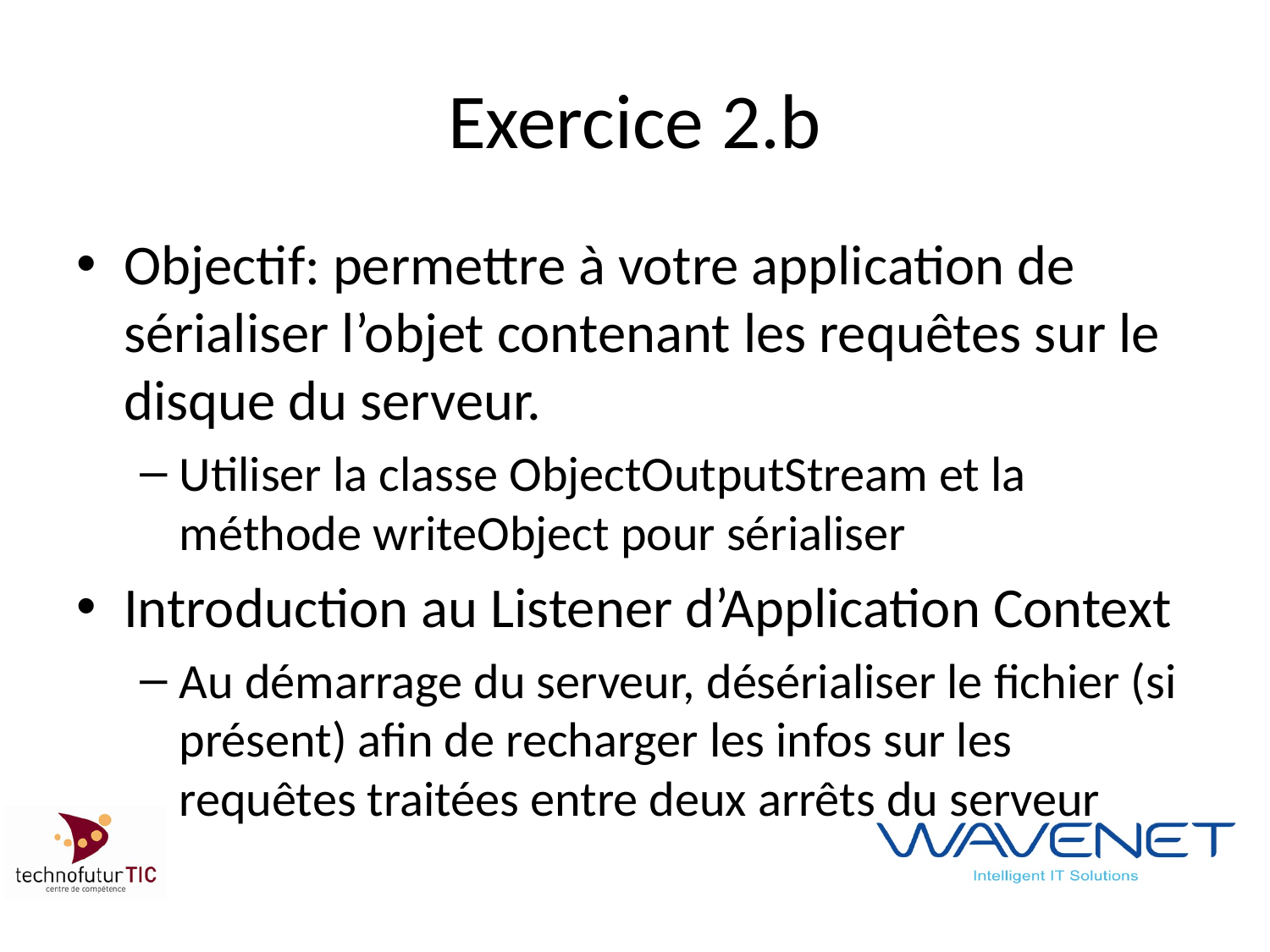

# Exercice 2.b
Objectif: permettre à votre application de sérialiser l’objet contenant les requêtes sur le disque du serveur.
Utiliser la classe ObjectOutputStream et la méthode writeObject pour sérialiser
Introduction au Listener d’Application Context
Au démarrage du serveur, désérialiser le fichier (si présent) afin de recharger les infos sur les requêtes traitées entre deux arrêts du serveur